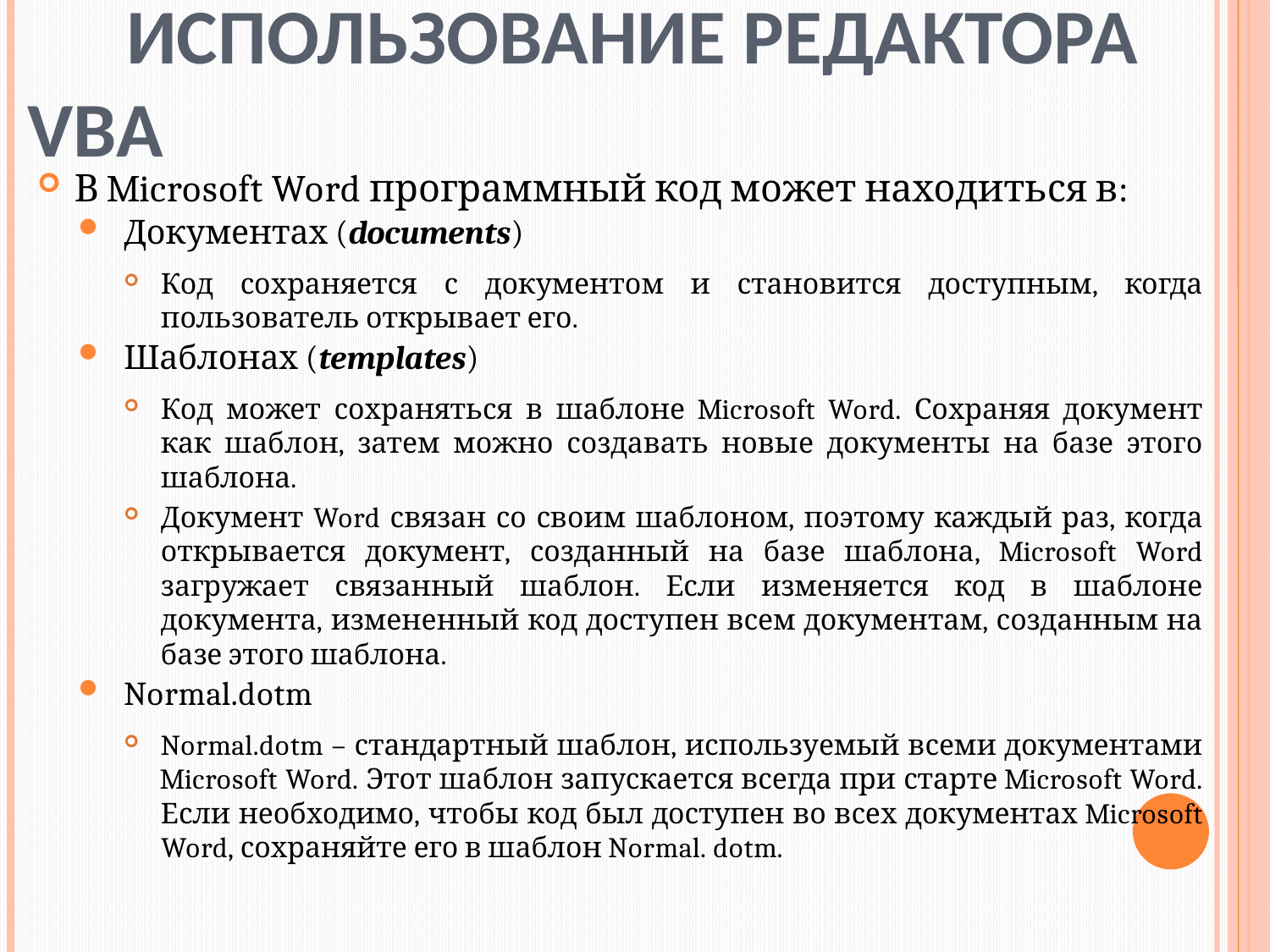

# Использование редактора VBA
В Microsoft Word программный код может находиться в:
Документах (documents)
Код сохраняется с документом и становится доступным, когда пользователь открывает его.
Шаблонах (templates)
Код может сохраняться в шаблоне Microsoft Word. Сохраняя документ как шаблон, затем можно создавать новые документы на базе этого шаблона.
Документ Word связан со своим шаблоном, поэтому каждый раз, когда открывается документ, созданный на базе шаблона, Microsoft Word загружает связанный шаблон. Если изменяется код в шаблоне документа, измененный код доступен всем документам, созданным на базе этого шаблона.
Normal.dotm
Normal.dotm – стандартный шаблон, используемый всеми документами Microsoft Word. Этот шаблон запускается всегда при старте Microsoft Word. Если необходимо, чтобы код был доступен во всех документах Microsoft Word, сохраняйте его в шаблон Normal. dotm.